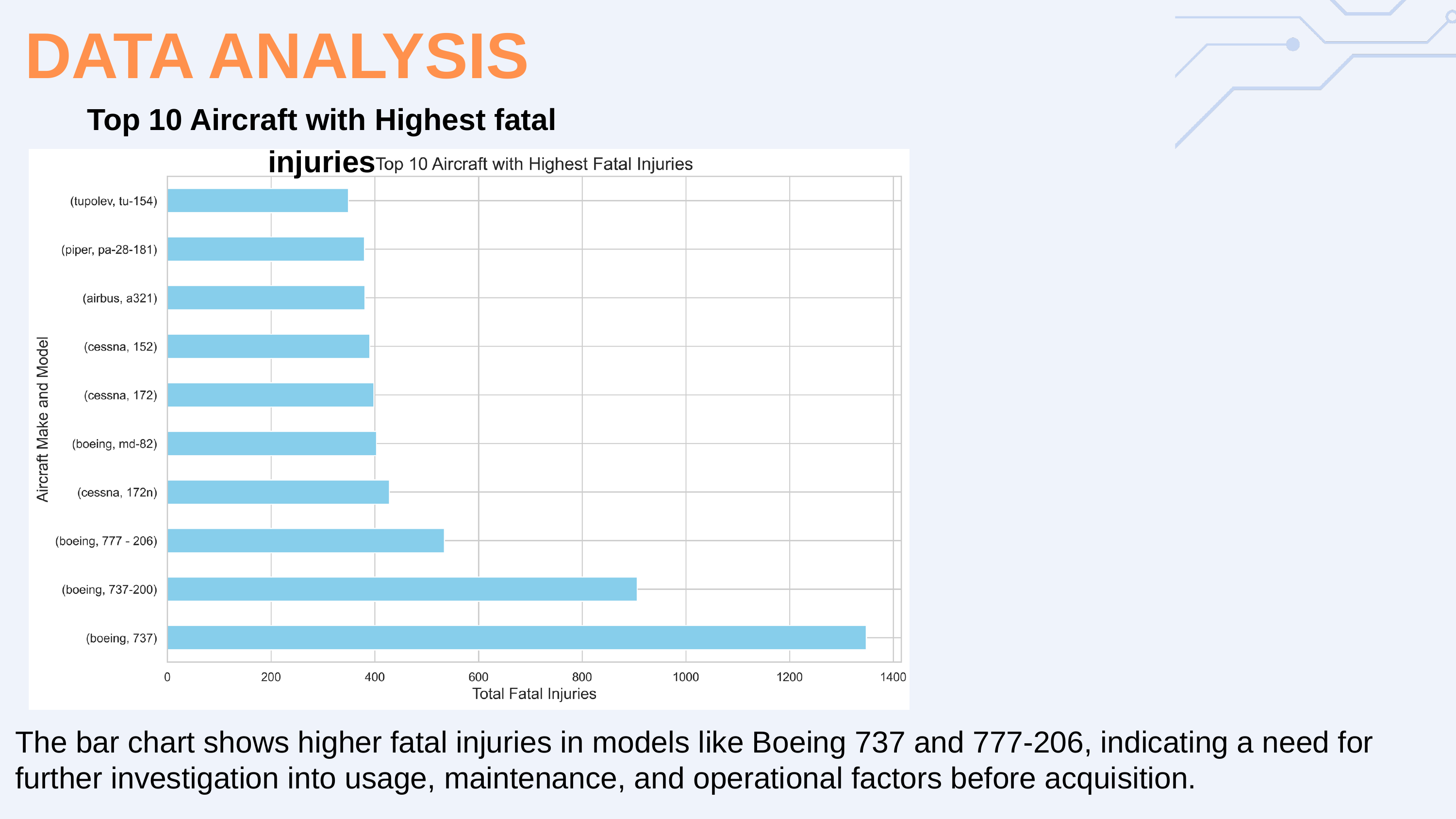

DATA ANALYSIS
Top 10 Aircraft with Highest fatal injuries

The bar chart shows higher fatal injuries in models like Boeing 737 and 777-206, indicating a need for further investigation into usage, maintenance, and operational factors before acquisition.